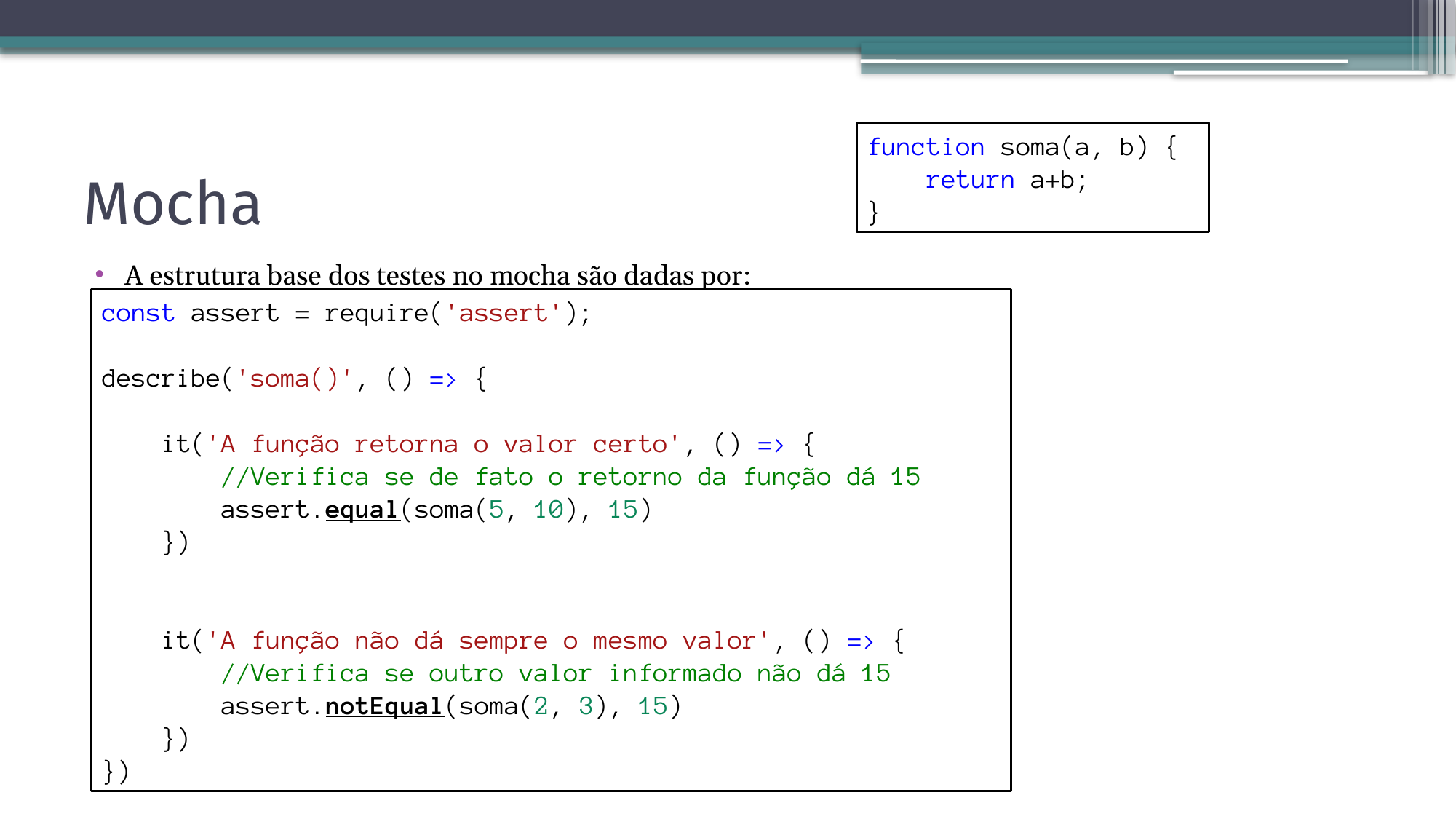

function soma(a, b) {
    return a+b;
}
# Mocha
A estrutura base dos testes no mocha são dadas por:

const assert = require('assert');
describe('soma()', () => {
    it('A função retorna o valor certo', () => {
        //Verifica se de fato o retorno da função dá 15
        assert.equal(soma(5, 10), 15)
    })

    it('A função não dá sempre o mesmo valor', () => {
        //Verifica se outro valor informado não dá 15
        assert.notEqual(soma(2, 3), 15)
    })
})